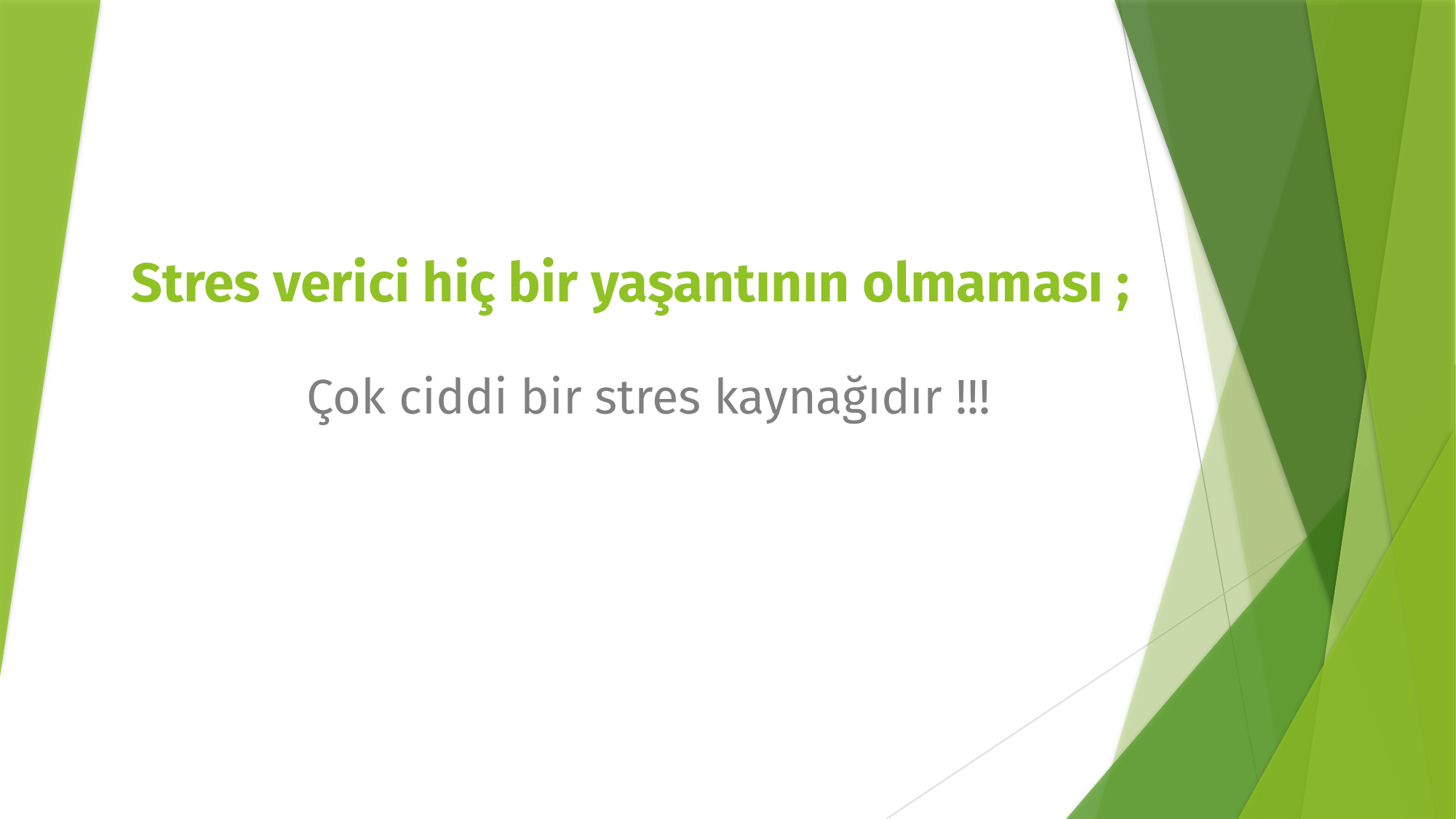

# Stres verici hiç bir yaşantının olmaması ;
Çok ciddi bir stres kaynağıdır !!!